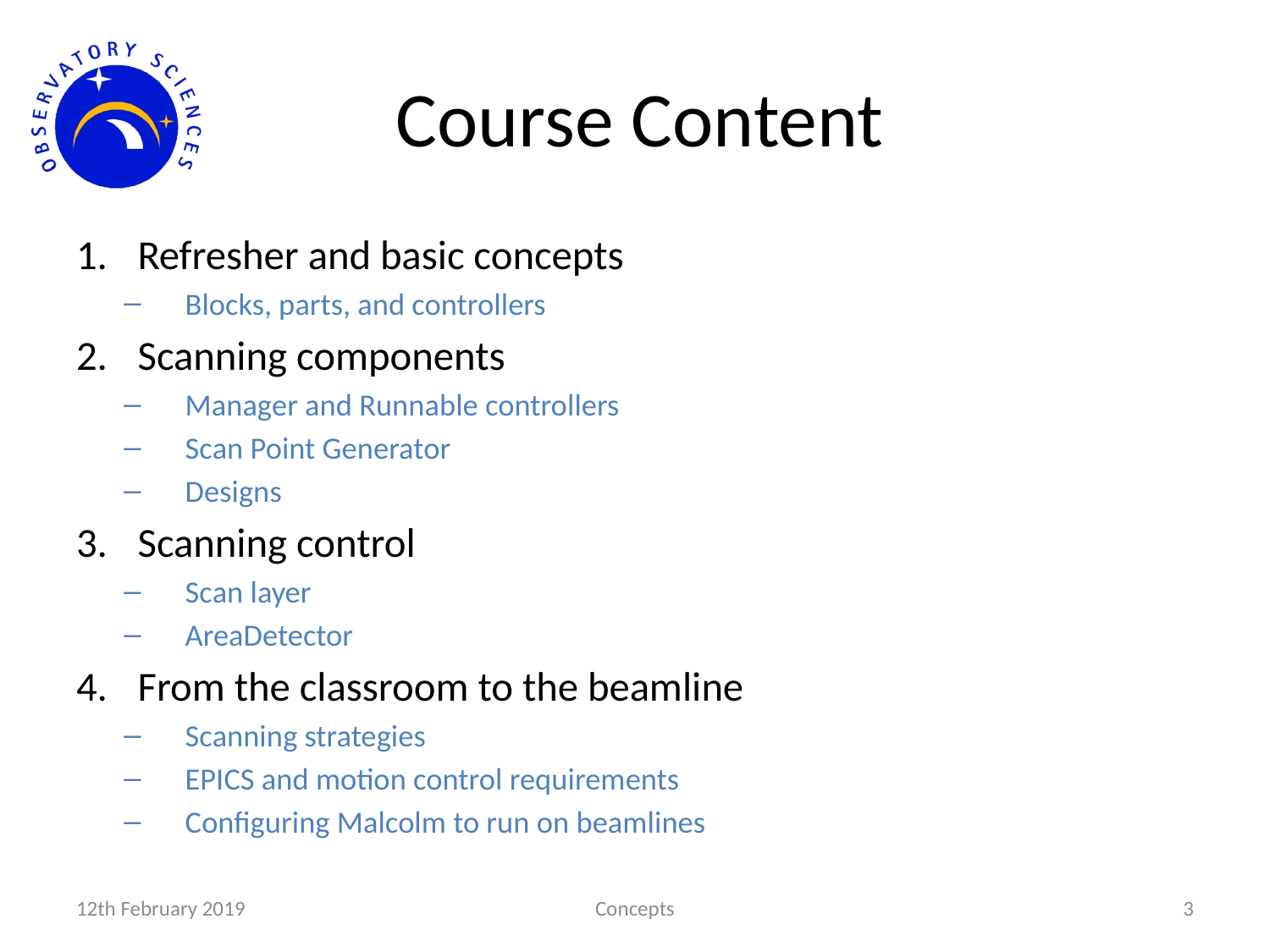

# Course Content
Refresher and basic concepts
Blocks, parts, and controllers
Scanning components
Manager and Runnable controllers
Scan Point Generator
Designs
Scanning control
Scan layer
AreaDetector
From the classroom to the beamline
Scanning strategies
EPICS and motion control requirements
Configuring Malcolm to run on beamlines

12th February 2019
Concepts
3